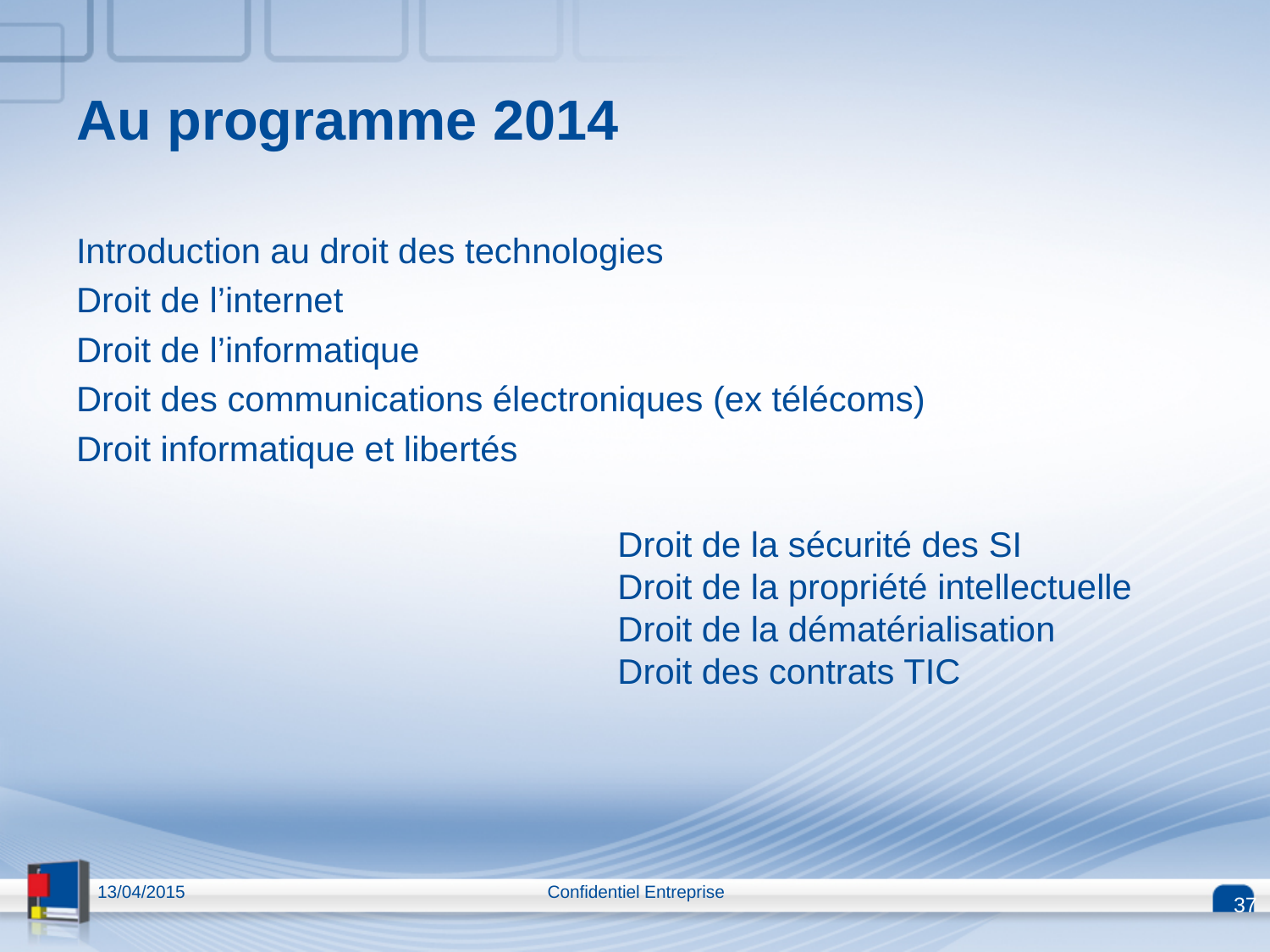

# Au programme 2014
Introduction au droit des technologies
Droit de l’internet
Droit de l’informatique
Droit des communications électroniques (ex télécoms)
Droit informatique et libertés

Droit de la sécurité des SI
Droit de la propriété intellectuelle
Droit de la dématérialisation
Droit des contrats TIC
13/04/2015
Confidentiel Entreprise
37